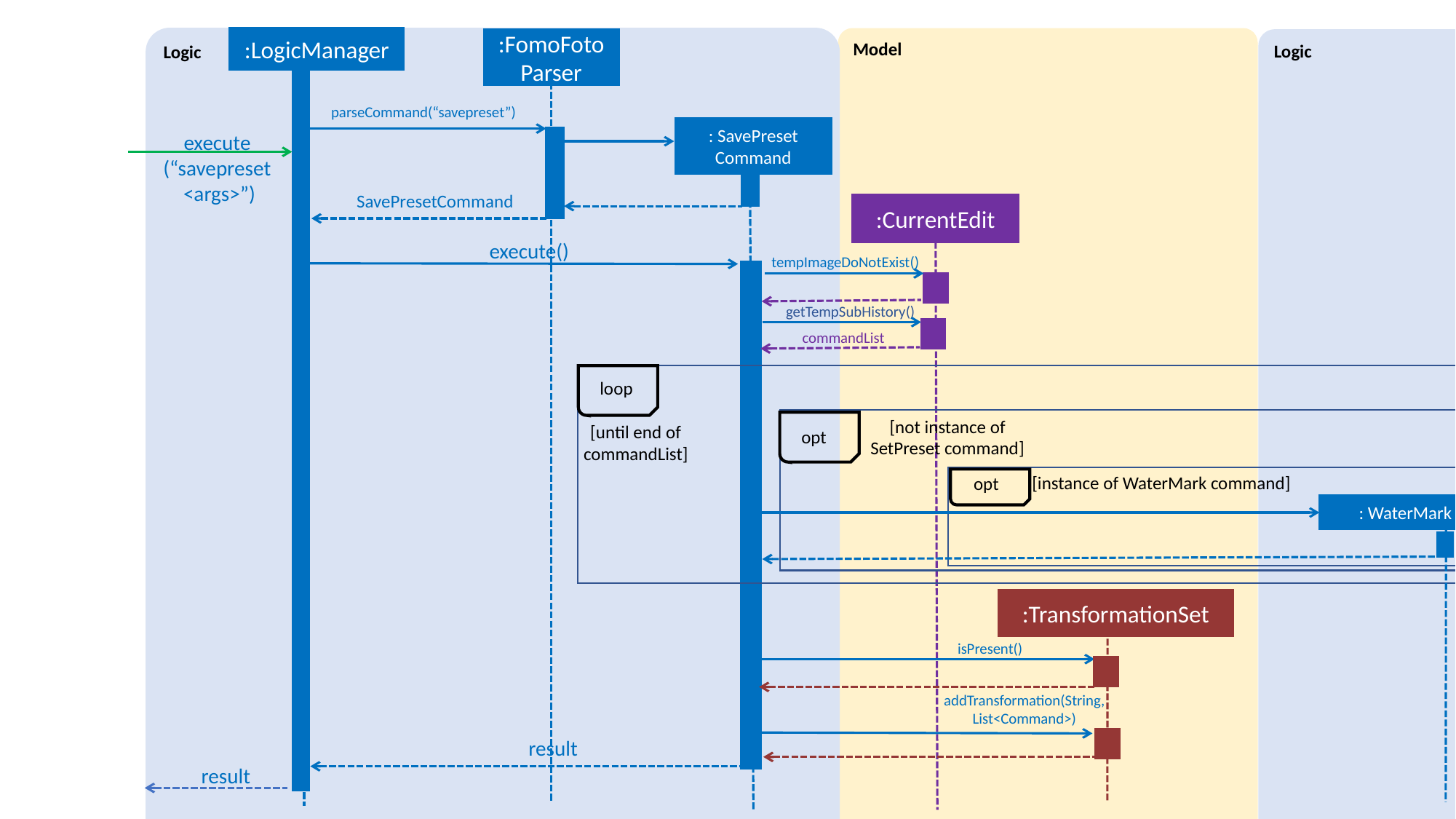

Logic
:LogicManager
Model
:FomoFotoParser
Logic

parseCommand(“savepreset”)
: SavePreset
Command

execute
(“savepreset
 <args>”)

SavePresetCommand
:CurrentEdit
execute()
tempImageDoNotExist()

getTempSubHistory()

commandList

loop

[not instance of SetPreset command]
opt
[until end of commandList]
opt

[instance of WaterMark command]
: WaterMark Command

:TransformationSet
isPresent()

addTransformation(String, List<Command>)

result
result